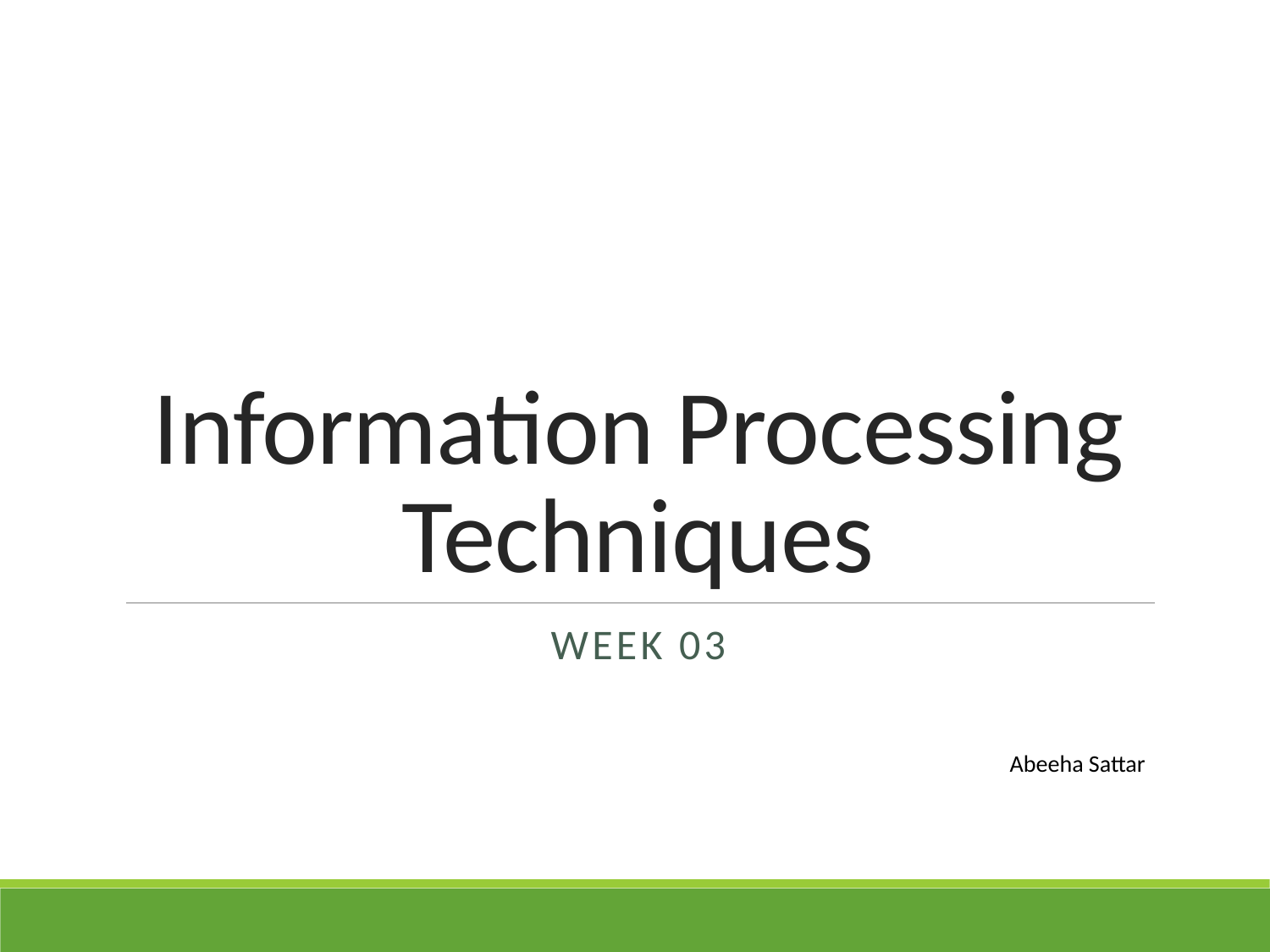

# Information Processing Techniques
Week 03
Abeeha Sattar